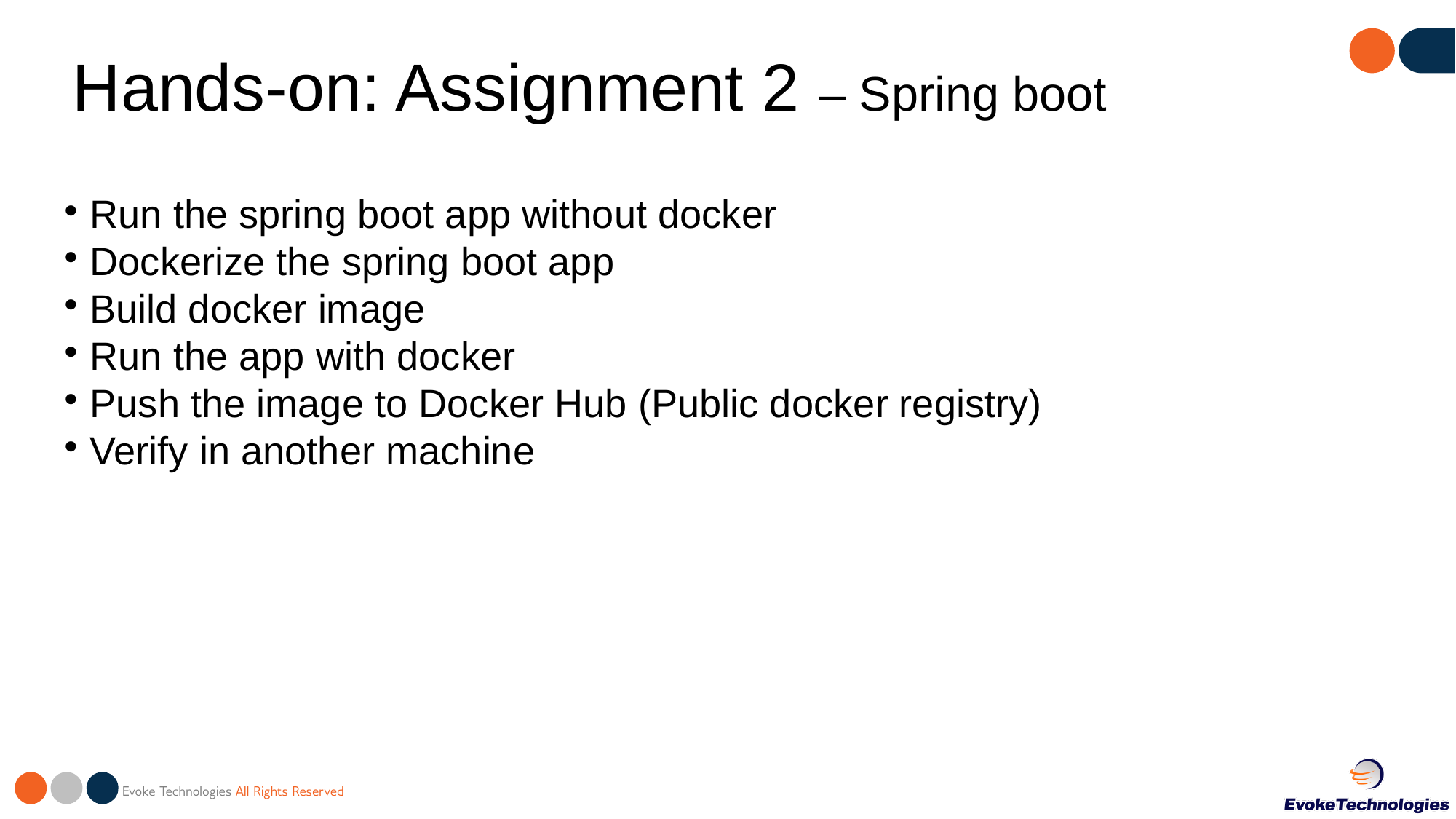

Hands-on: Assignment 2 – Spring boot
Run the spring boot app without docker
Dockerize the spring boot app
Build docker image
Run the app with docker
Push the image to Docker Hub (Public docker registry)
Verify in another machine